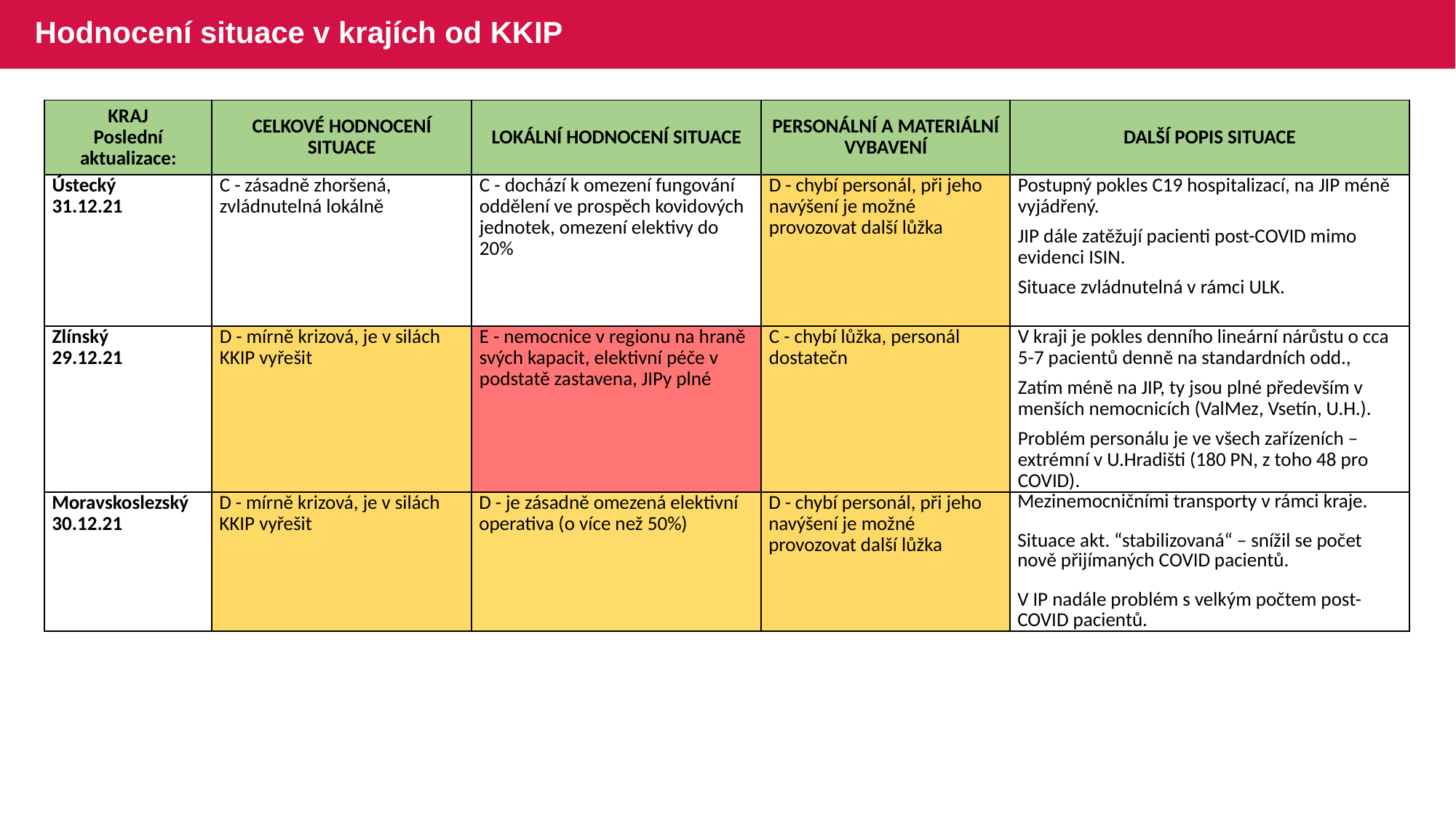

# Hodnocení situace v krajích od KKIP
| KRAJ Poslední aktualizace: | CELKOVÉ HODNOCENÍ SITUACE | LOKÁLNÍ HODNOCENÍ SITUACE | PERSONÁLNÍ A MATERIÁLNÍ VYBAVENÍ | DALŠÍ POPIS SITUACE |
| --- | --- | --- | --- | --- |
| Ústecký 31.12.21 | C - zásadně zhoršená, zvládnutelná lokálně | C - dochází k omezení fungování oddělení ve prospěch kovidových jednotek, omezení elektivy do 20% | D - chybí personál, při jeho navýšení je možné provozovat další lůžka | Postupný pokles C19 hospitalizací, na JIP méně vyjádřený. JIP dále zatěžují pacienti post-COVID mimo evidenci ISIN. Situace zvládnutelná v rámci ULK. |
| Zlínský 29.12.21 | D - mírně krizová, je v silách KKIP vyřešit | E - nemocnice v regionu na hraně svých kapacit, elektivní péče v podstatě zastavena, JIPy plné | C - chybí lůžka, personál dostatečn | V kraji je pokles denního lineární nárůstu o cca 5-7 pacientů denně na standardních odd., Zatím méně na JIP, ty jsou plné především v menších nemocnicích (ValMez, Vsetín, U.H.). Problém personálu je ve všech zařízeních – extrémní v U.Hradišti (180 PN, z toho 48 pro COVID). |
| Moravskoslezský 30.12.21 | D - mírně krizová, je v silách KKIP vyřešit | D - je zásadně omezená elektivní operativa (o více než 50%) | D - chybí personál, při jeho navýšení je možné provozovat další lůžka | Mezinemocničními transporty v rámci kraje. Situace akt. “stabilizovaná“ – snížil se počet nově přijímaných COVID pacientů. V IP nadále problém s velkým počtem post-COVID pacientů. |